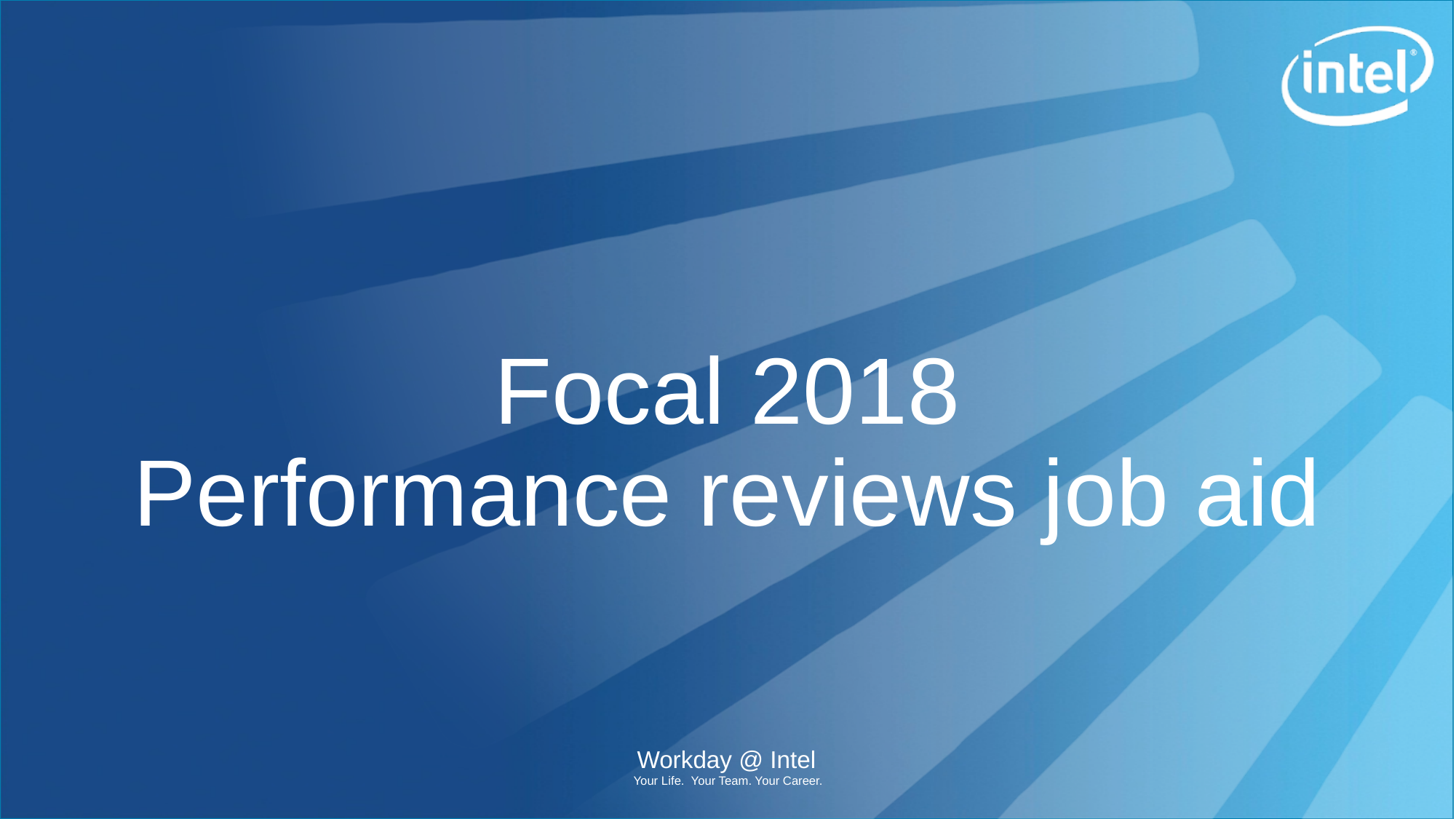

# Focal 2018 Performance reviews job aid